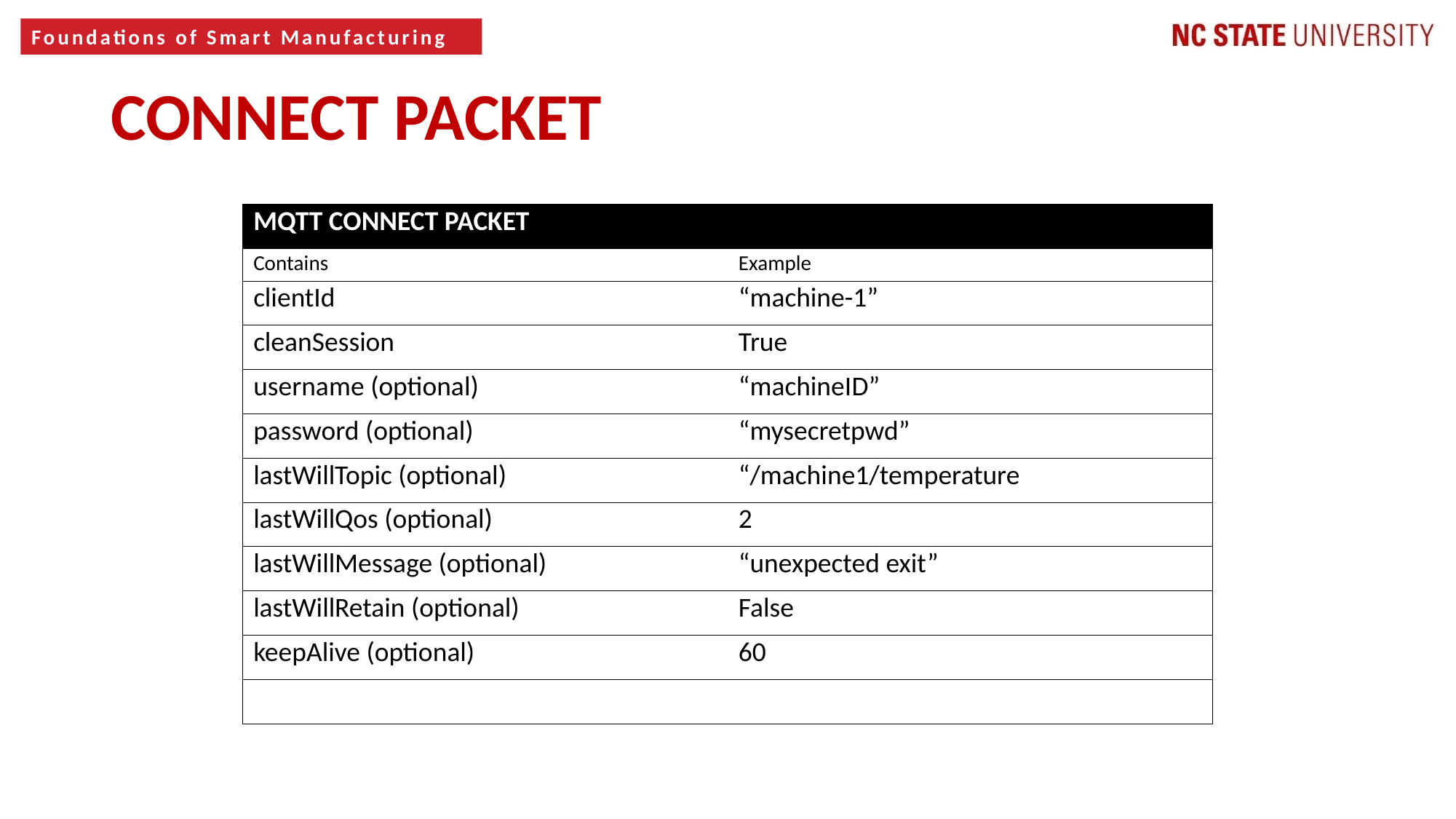

CONNECT PACKET
| MQTT CONNECT PACKET |  |
| --- | --- |
| Contains | Example |
| clientId | “machine-1” |
| cleanSession | True |
| username (optional) | “machineID” |
| password (optional) | “mysecretpwd” |
| lastWillTopic (optional) | “/machine1/temperature |
| lastWillQos (optional) | 2 |
| lastWillMessage (optional) | “unexpected exit” |
| lastWillRetain (optional) | False |
| keepAlive (optional) | 60 |
|  |  |